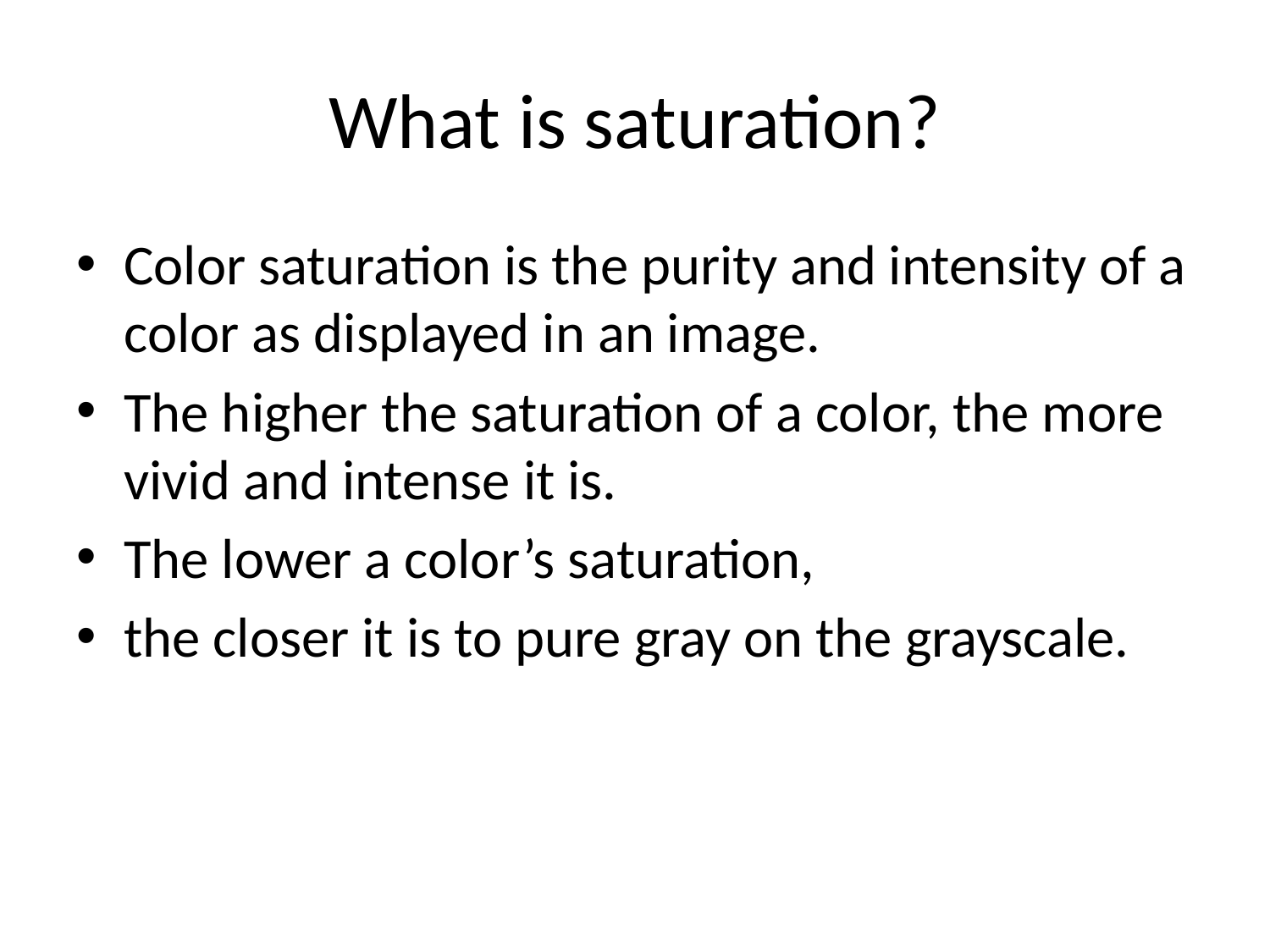

# What is saturation?
Color saturation is the purity and intensity of a color as displayed in an image.
The higher the saturation of a color, the more vivid and intense it is.
The lower a color’s saturation,
the closer it is to pure gray on the grayscale.